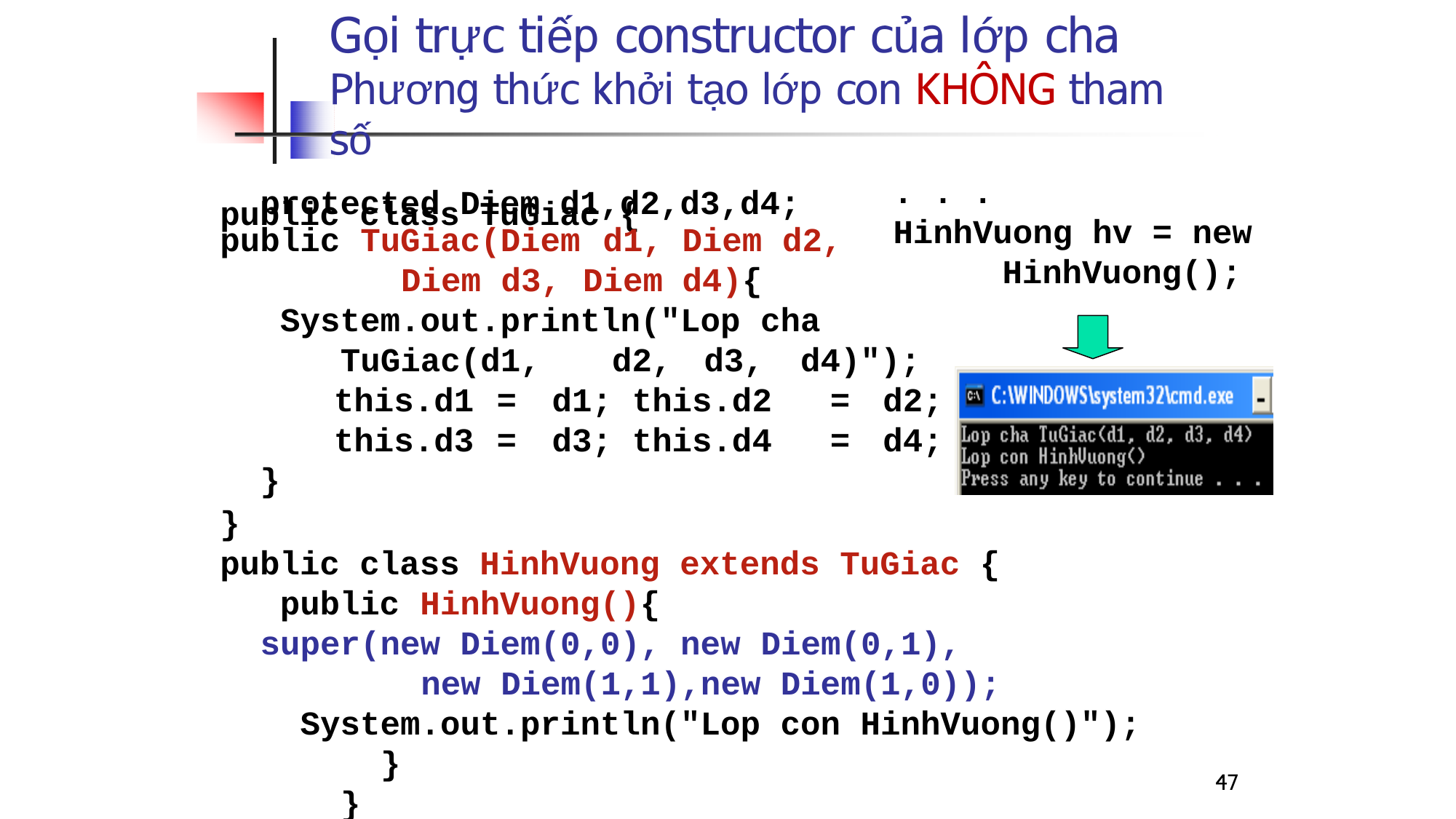

# Gọi trực tiếp constructor của lớp cha

Phương thức khởi tạo lớp con KHÔNG tham số
public class TuGiac {
. . .
HinhVuong hv = new
HinhVuong();
protected Diem d1,d2,d3,d4;
| public | TuGiac(Diem | d1, | Diem | d2, |
| --- | --- | --- | --- | --- |
|  | Diem d3, | Diem | d4){ |  |
| System.out.println("Lop cha |  |  |  |  |

| TuGiac(d1, |  |  |  | d2, | d3, | d4)"); |  |
| --- | --- | --- | --- | --- | --- | --- | --- |
|  | this.d1 | = | d1; | this.d2 |  | = | d2; |
|  | this.d3 | = | d3; | this.d4 |  | = | d4; |
| } |  |  |  |  |  |  |  |

}
public class HinhVuong extends TuGiac {  public HinhVuong(){
super(new Diem(0,0), new Diem(0,1),
new Diem(1,1),new Diem(1,0));  System.out.println("Lop con HinhVuong()");
}
}
47